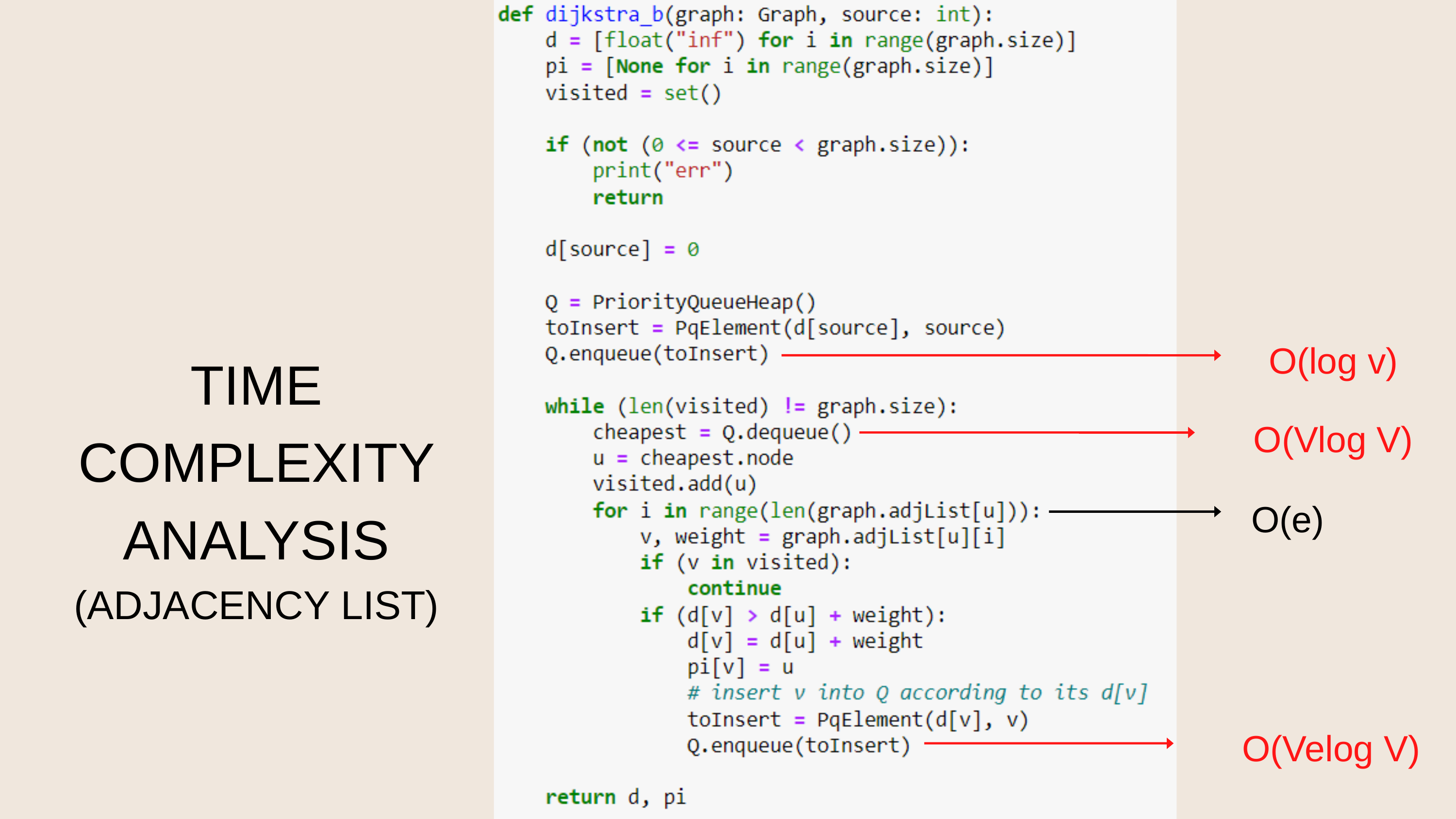

O(log v)
TIME COMPLEXITY ANALYSIS
(ADJACENCY LIST)

O(Vlog V)

O(e)

O(Velog V)